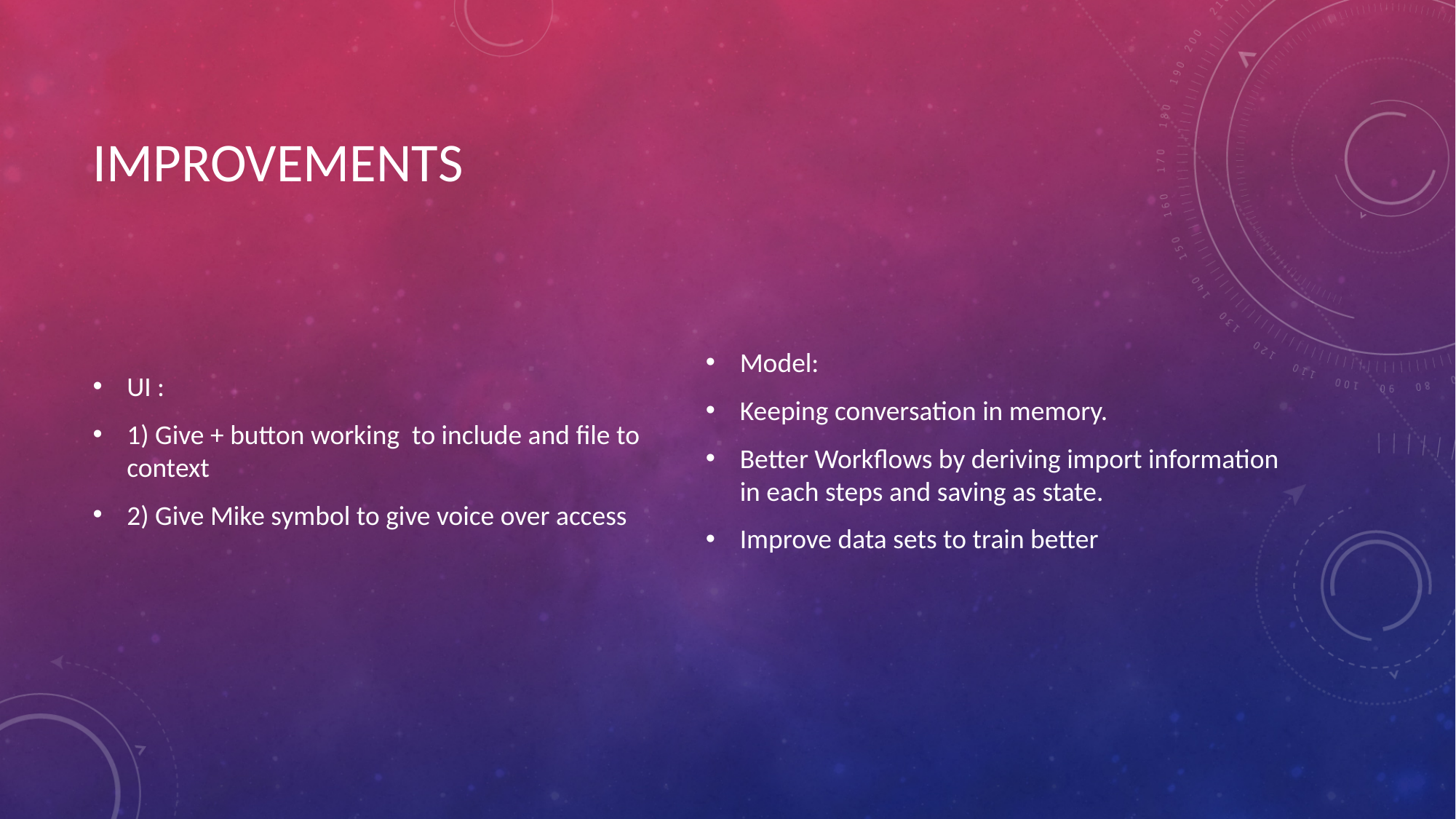

# Improvements
UI :
1) Give + button working  to include and file to context
2) Give Mike symbol to give voice over access

Model:
Keeping conversation in memory.
Better Workflows by deriving import information in each steps and saving as state.
Improve data sets to train better